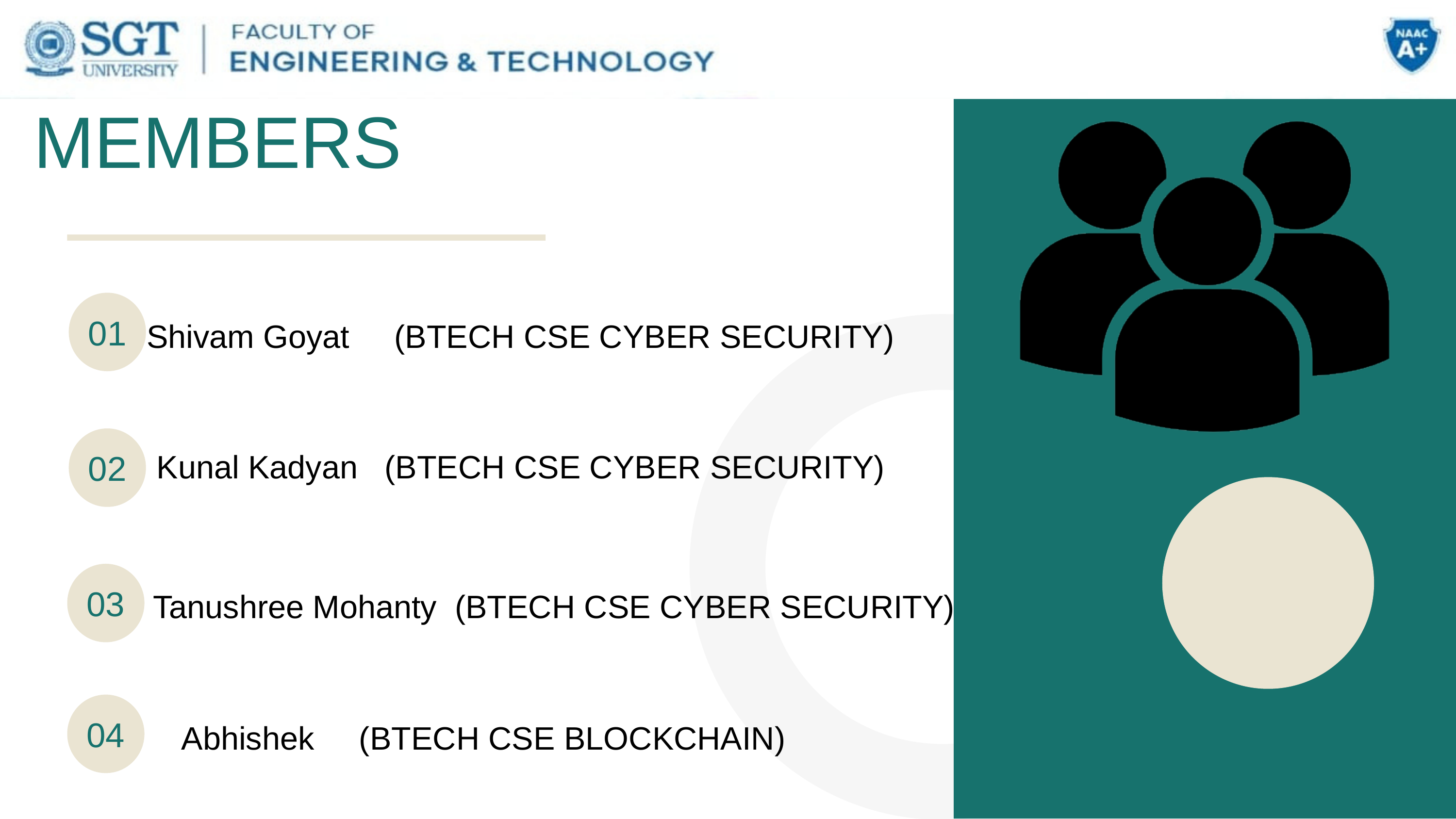

MEMBERS

01
Shivam Goyat     (BTECH CSE CYBER SECURITY)

02
Kunal Kadyan   (BTECH CSE CYBER SECURITY)

03
Tanushree Mohanty  (BTECH CSE CYBER SECURITY)

04
Abhishek     (BTECH CSE BLOCKCHAIN)